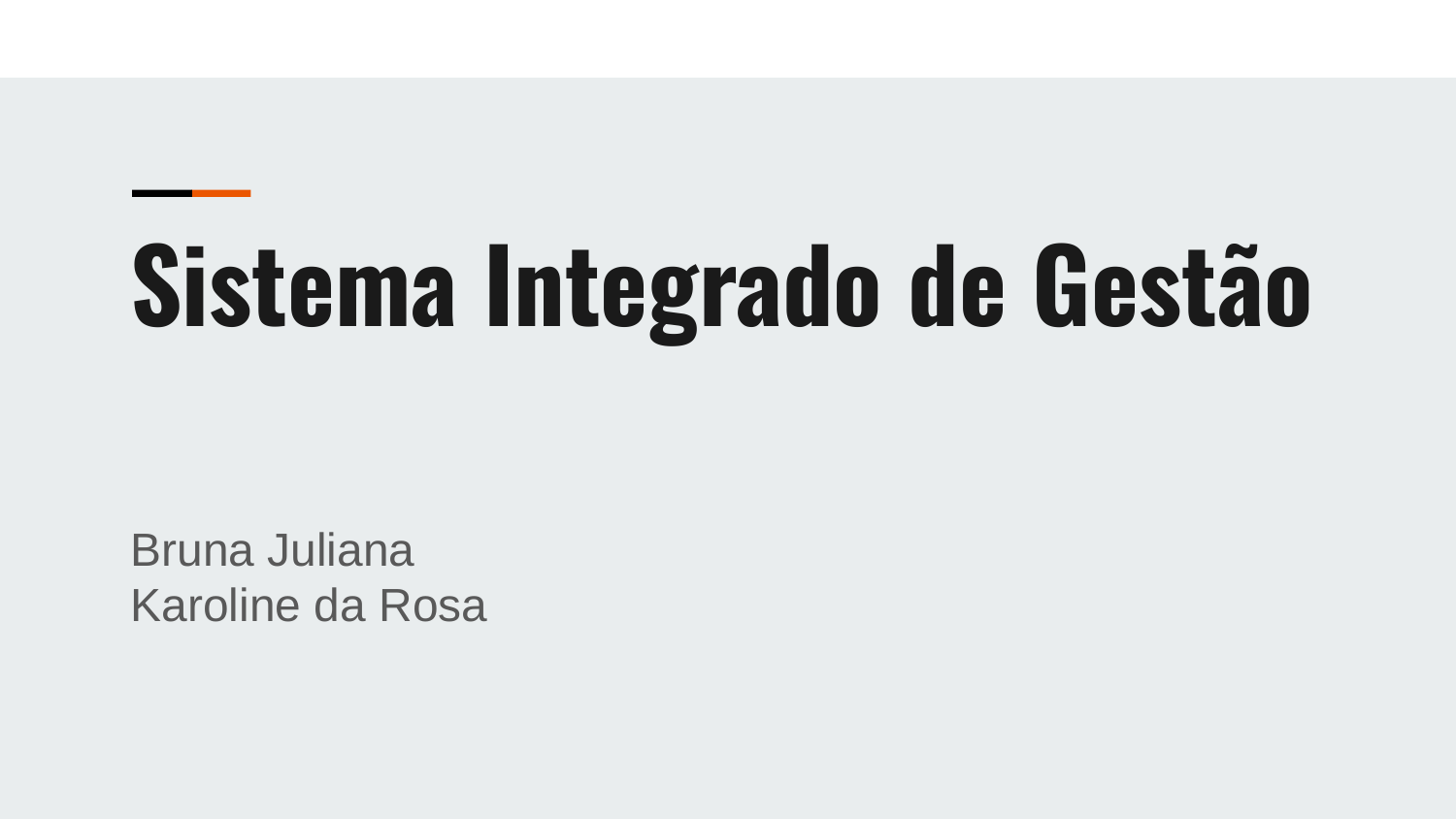

Sistema Integrado de Gestão
Bruna Juliana
Karoline da Rosa